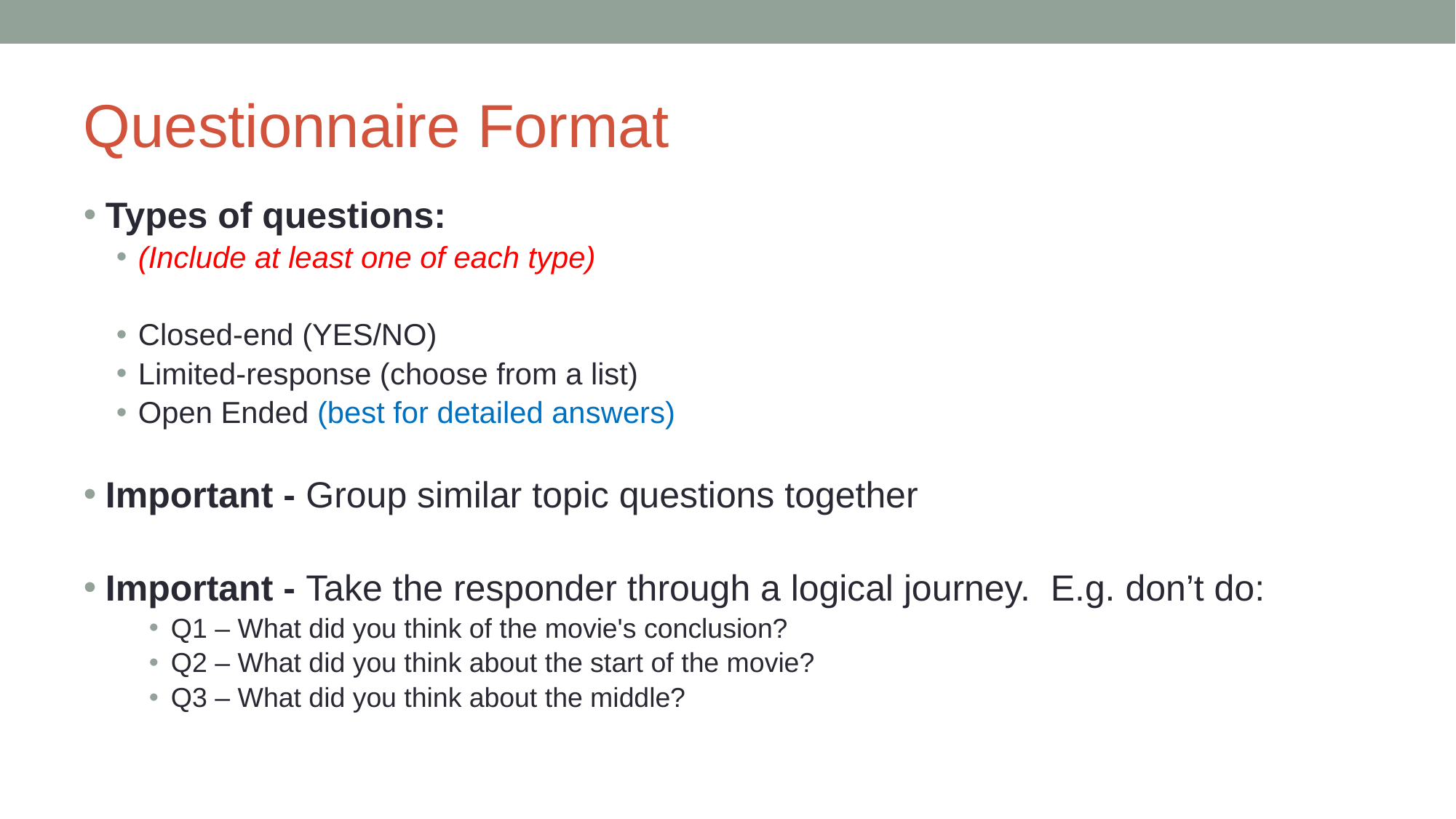

# Questionnaire Format
Types of questions:
(Include at least one of each type)

Closed-end (YES/NO)
Limited-response (choose from a list)
Open Ended (best for detailed answers)

Important - Group similar topic questions together

Important - Take the responder through a logical journey.  E.g. don’t do:
Q1 – What did you think of the movie's conclusion?
Q2 – What did you think about the start of the movie?
Q3 – What did you think about the middle?